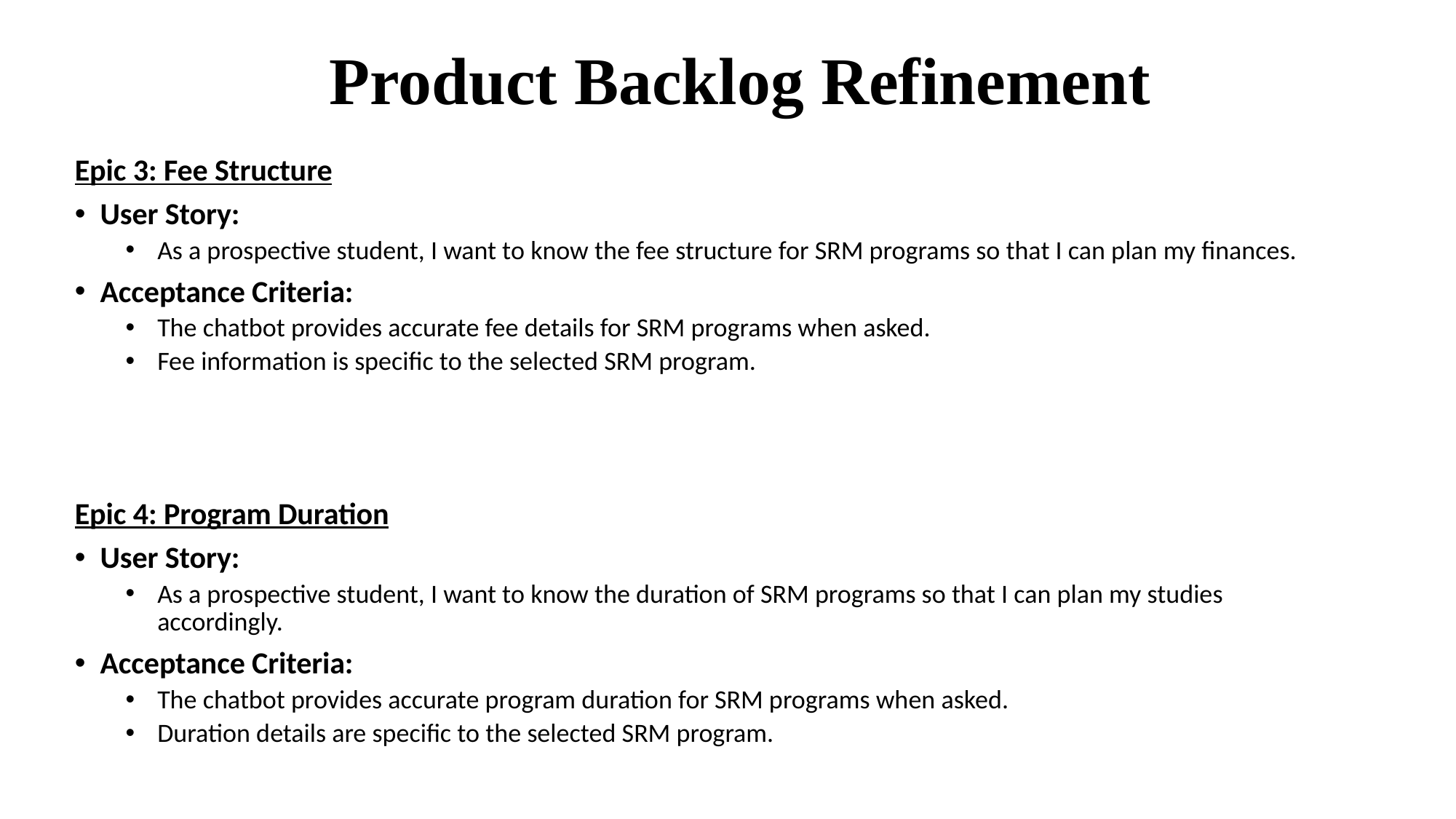

# Product Backlog Refinement
Epic 3: Fee Structure
User Story:
As a prospective student, I want to know the fee structure for SRM programs so that I can plan my finances.
Acceptance Criteria:
The chatbot provides accurate fee details for SRM programs when asked.
Fee information is specific to the selected SRM program.

Epic 4: Program Duration
User Story:
As a prospective student, I want to know the duration of SRM programs so that I can plan my studies accordingly.
Acceptance Criteria:
The chatbot provides accurate program duration for SRM programs when asked.
Duration details are specific to the selected SRM program.